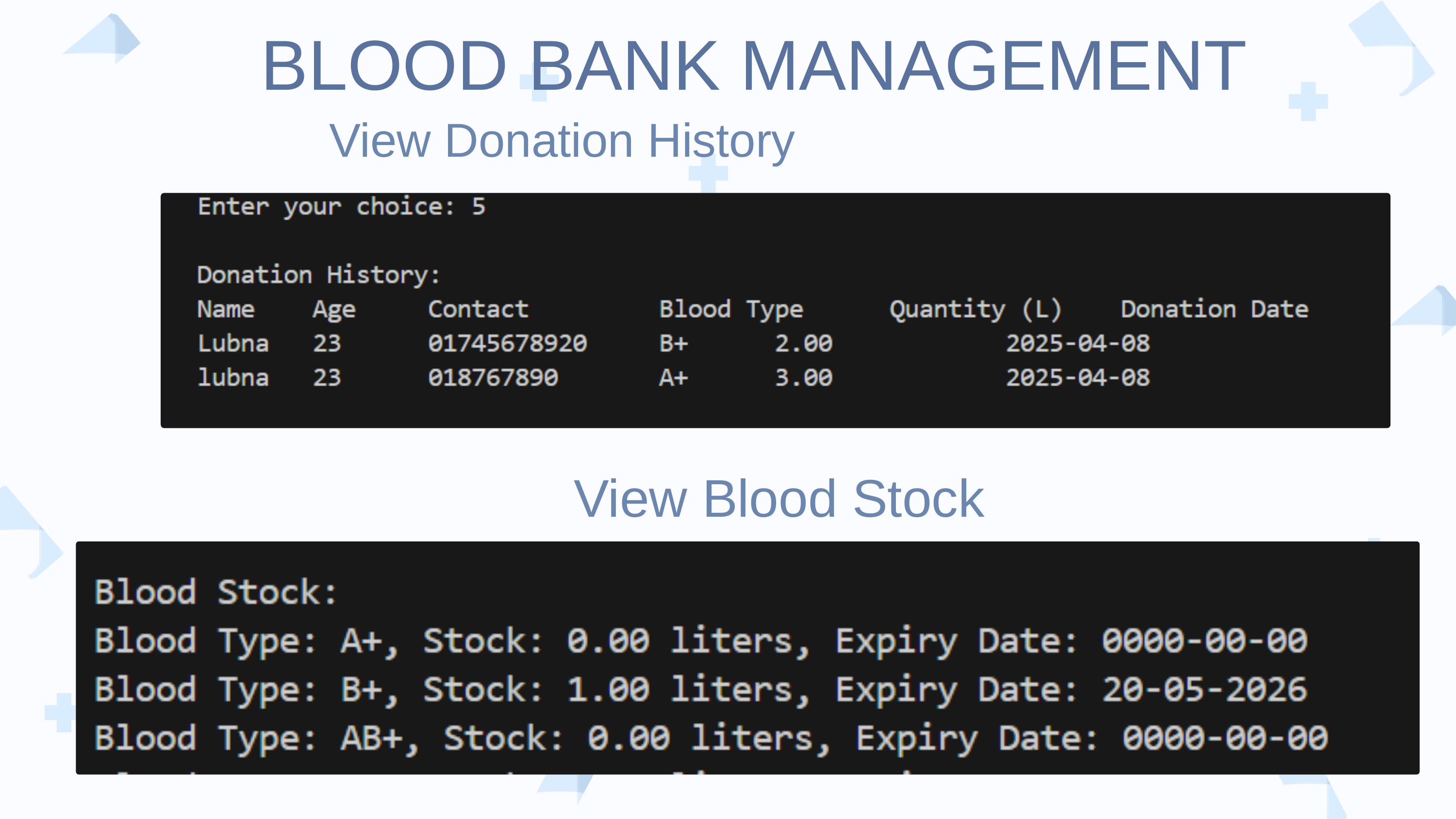

BLOOD BANK MANAGEMENT

 View Donation History

 View Blood Stock